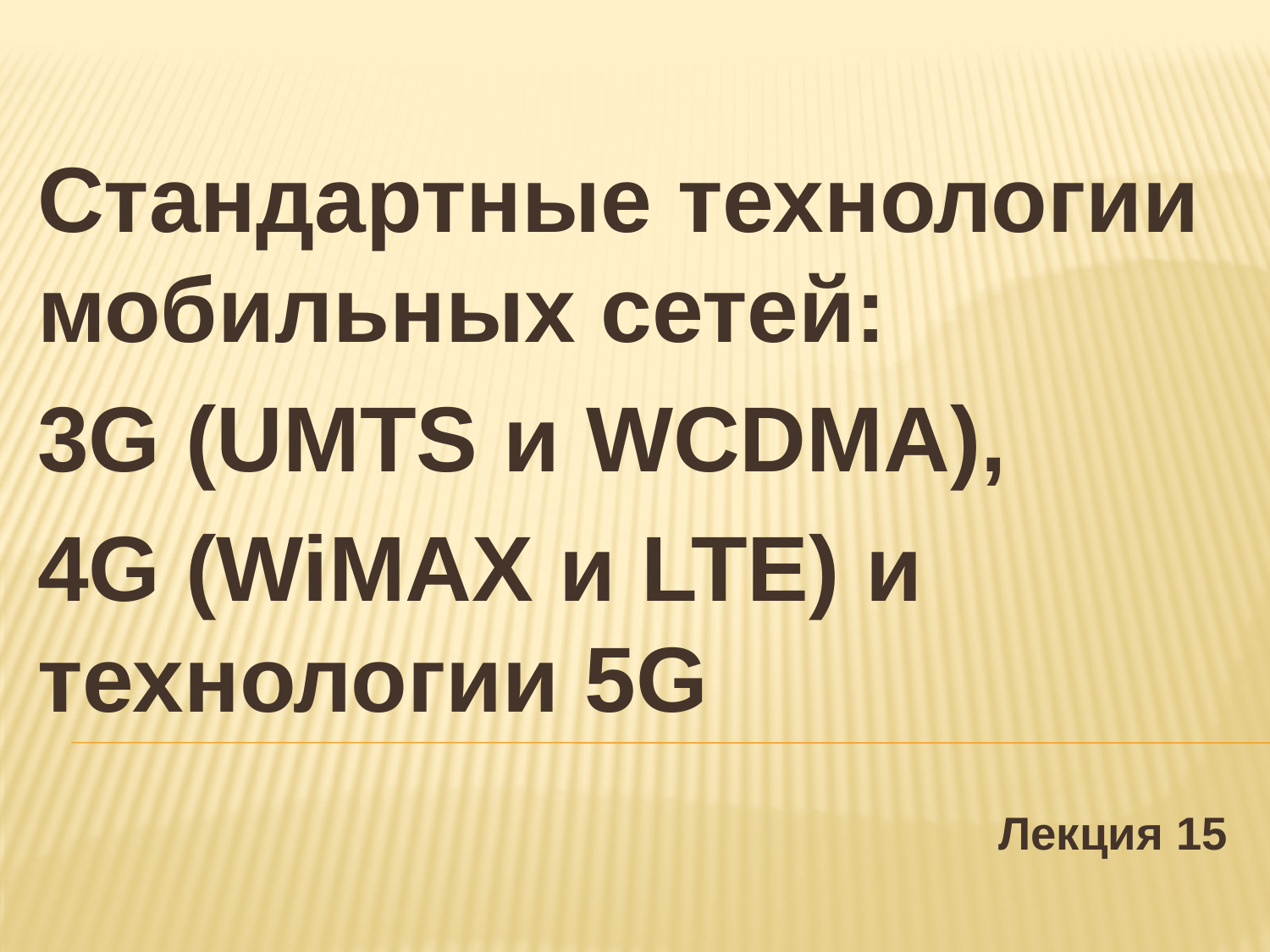

Стандартные технологии мобильных сетей:
3G (UMTS и WCDMA),
4G (WiMAX и LTE) и технологии 5G

Лекция 15